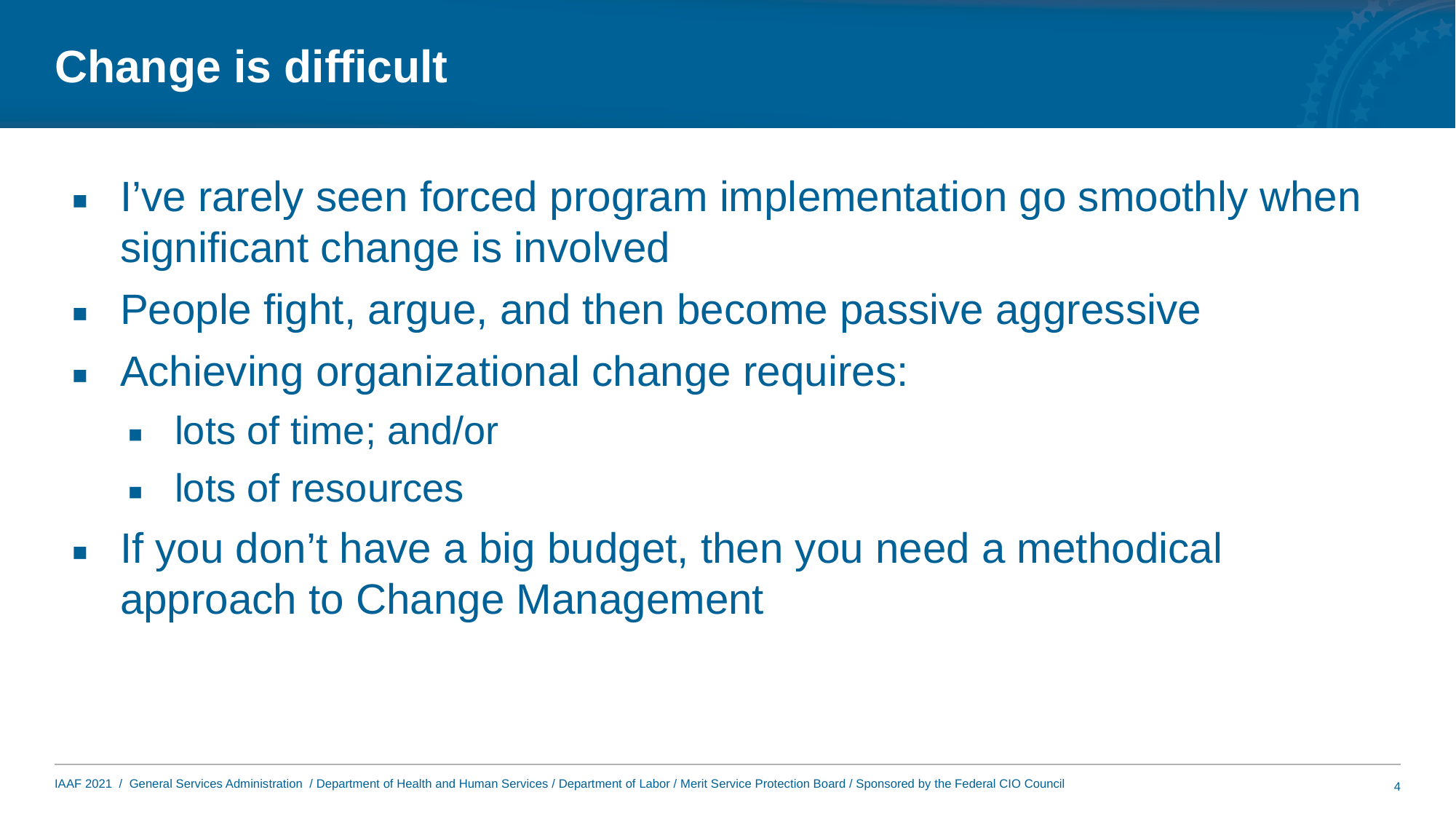

# Change is difficult
I’ve rarely seen forced program implementation go smoothly when significant change is involved
People fight, argue, and then become passive aggressive
Achieving organizational change requires:
lots of time; and/or
lots of resources
If you don’t have a big budget, then you need a methodical approach to Change Management
4